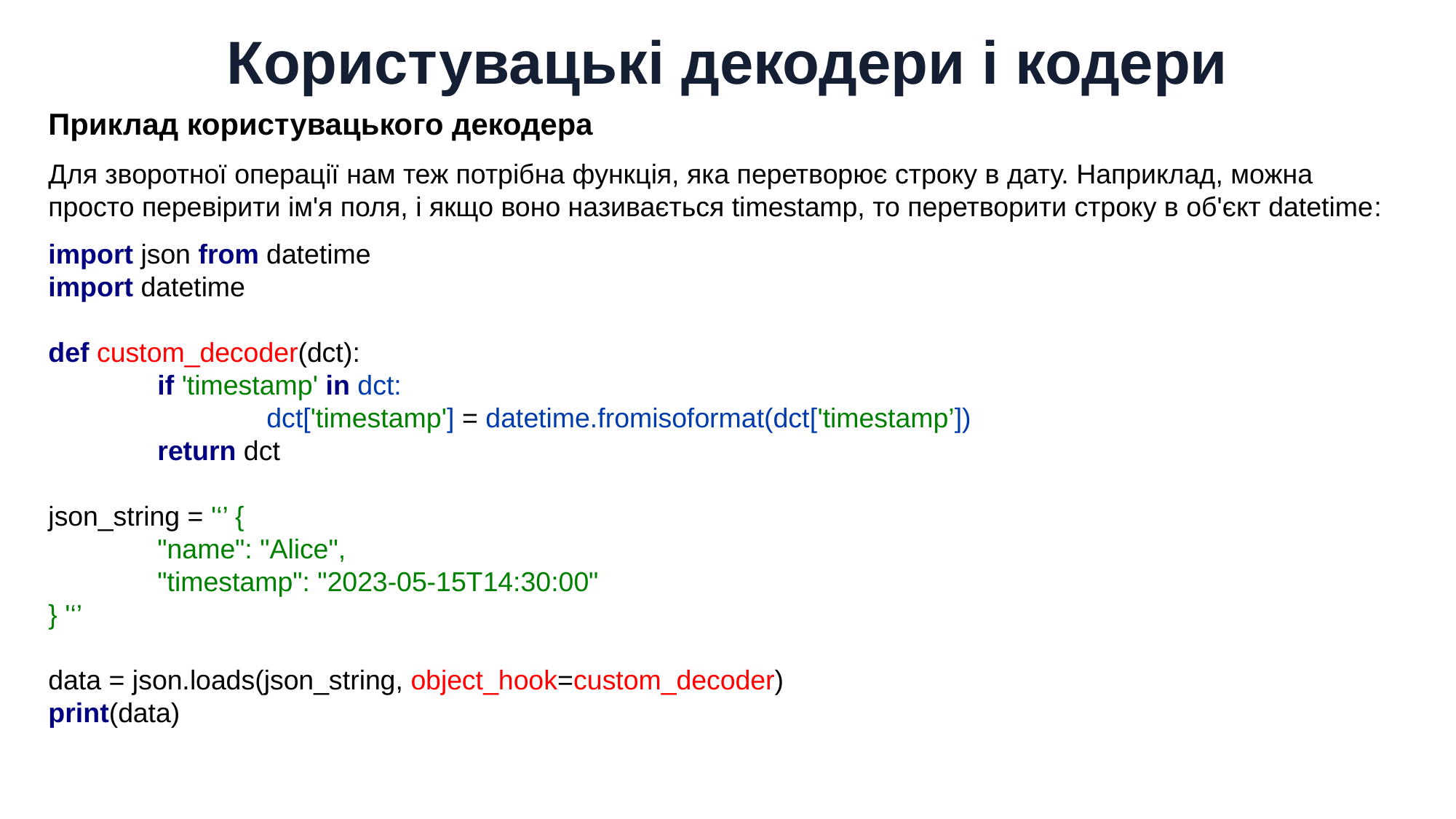

Користувацькі декодери і кодери
Приклад користувацького декодера
Для зворотної операції нам теж потрібна функція, яка перетворює строку в дату. Наприклад, можна просто перевірити ім'я поля, і якщо воно називається timestamp, то перетворити строку в об'єкт datetime:
import json from datetime
import datetime

def custom_decoder(dct):
	if 'timestamp' in dct:
		dct['timestamp'] = datetime.fromisoformat(dct['timestamp’])
	return dct

json_string = '‘’ {
	"name": "Alice",
	"timestamp": "2023-05-15T14:30:00"
} '‘’

data = json.loads(json_string, object_hook=custom_decoder)
print(data)